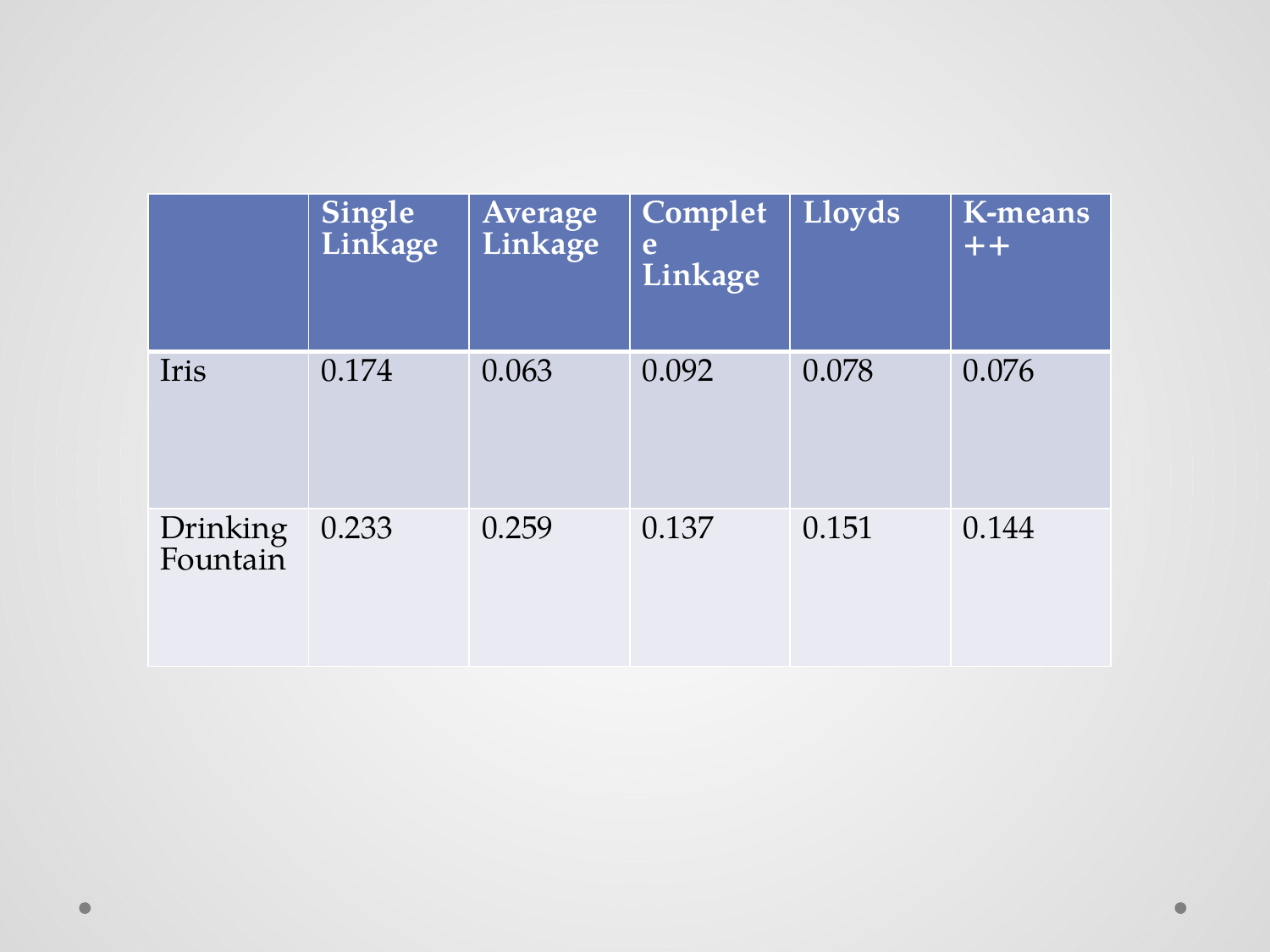

|  | Single Linkage | Average Linkage | Complete Linkage | Lloyds | K-means ++ |
| --- | --- | --- | --- | --- | --- |
| Iris | 0.174 | 0.063 | 0.092 | 0.078 | 0.076 |
| Drinking Fountain | 0.233 | 0.259 | 0.137 | 0.151 | 0.144 |